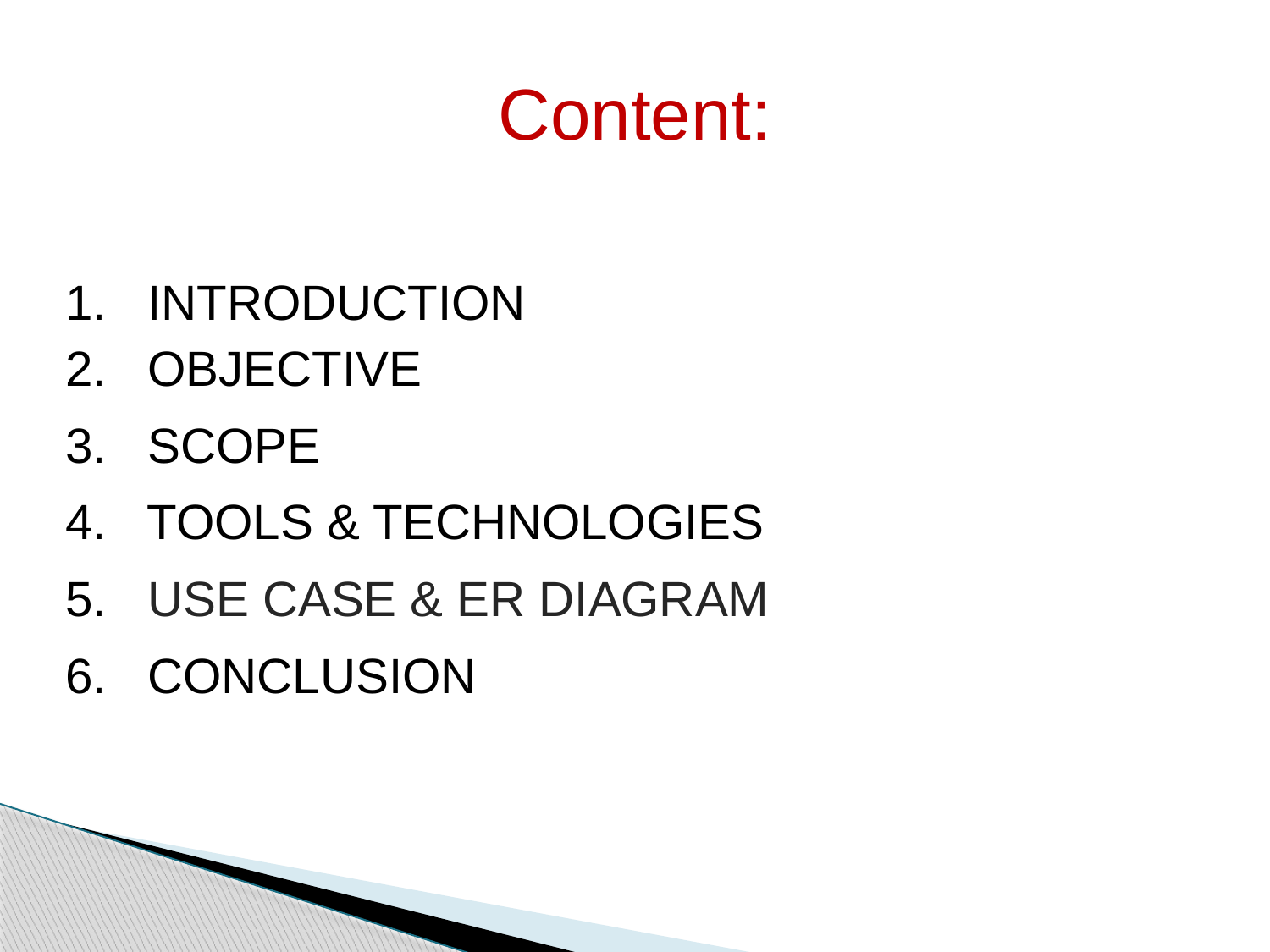

# Content:
1.   INTRODUCTION
2.   OBJECTIVE
3.   SCOPE
4.   TOOLS & TECHNOLOGIES
5.   USE CASE & ER DIAGRAM
6.   CONCLUSION